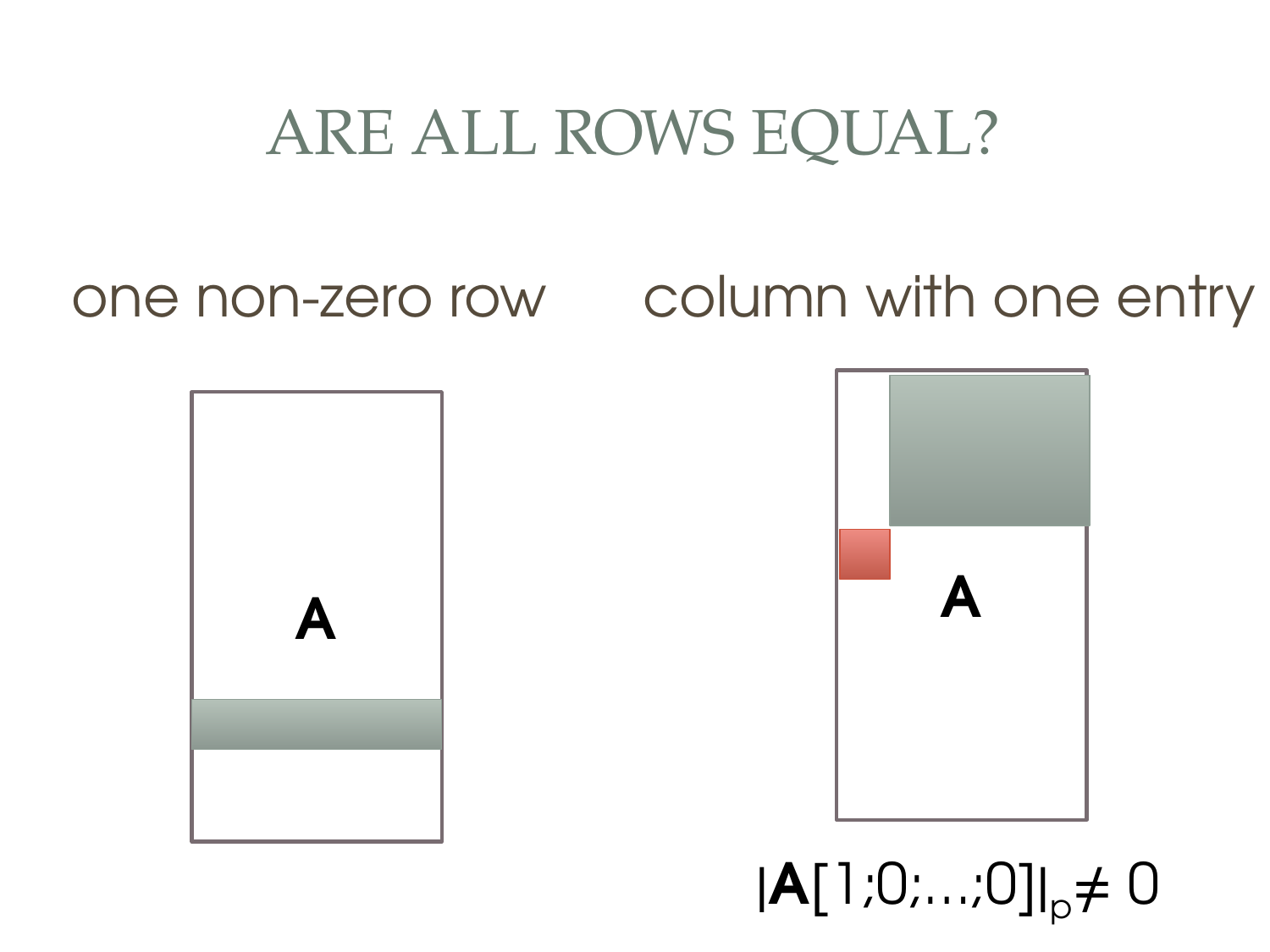

# Are All Rows Equal?
column with one entry
one non-zero row

A
A

|A[1;0;…;0]|p≠ 0